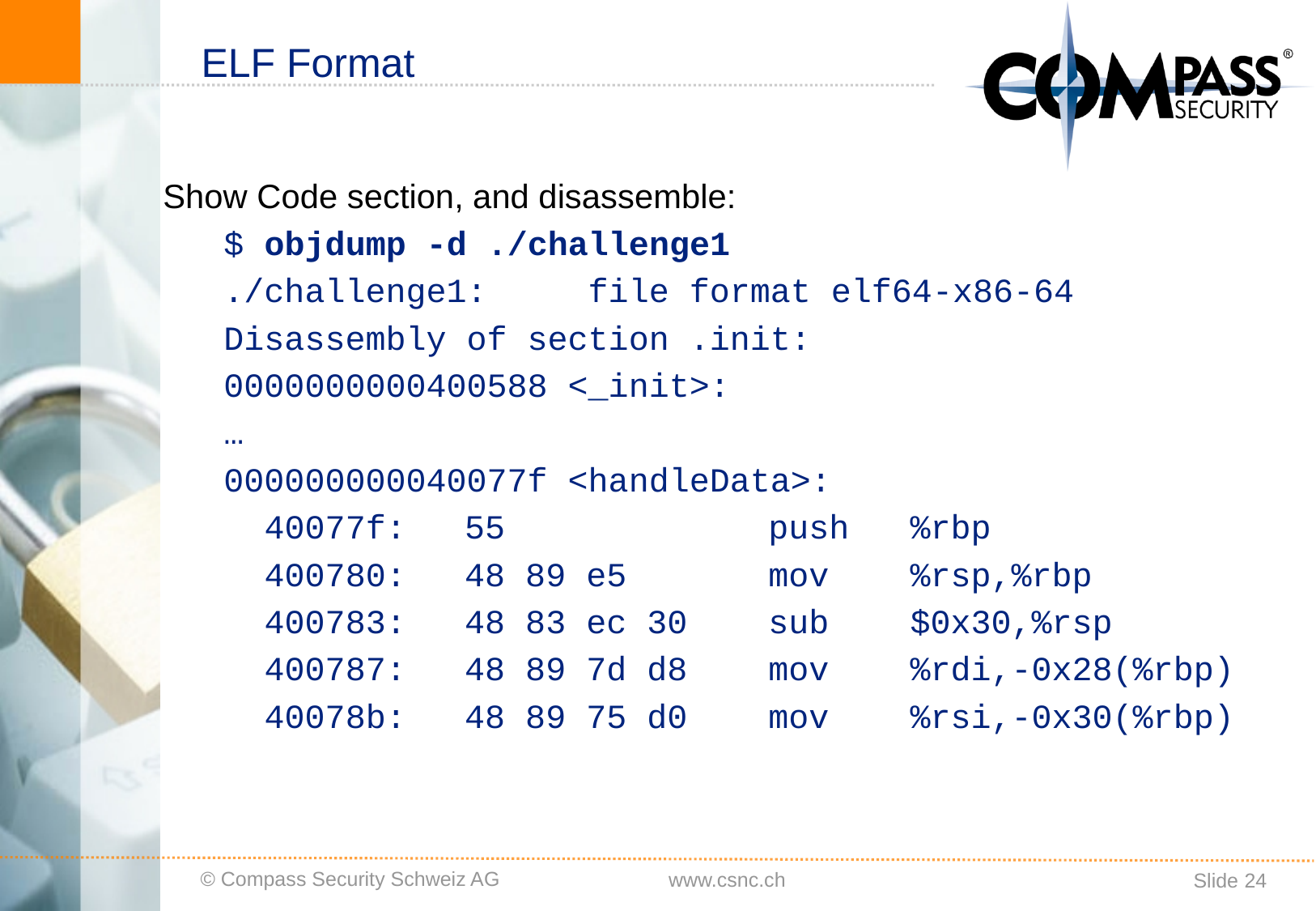

# ELF Format
Show Code section, and disassemble:
$ objdump -d ./challenge1
./challenge1:     file format elf64-x86-64
Disassembly of section .init:
0000000000400588 <_init>:
…
000000000040077f <handleData>:
  40077f:	55             push   %rbp
  400780:	48 89 e5       mov    %rsp,%rbp
  400783:	48 83 ec 30    sub    $0x30,%rsp
  400787:	48 89 7d d8    mov    %rdi,-0x28(%rbp)
  40078b:	48 89 75 d0    mov    %rsi,-0x30(%rbp)